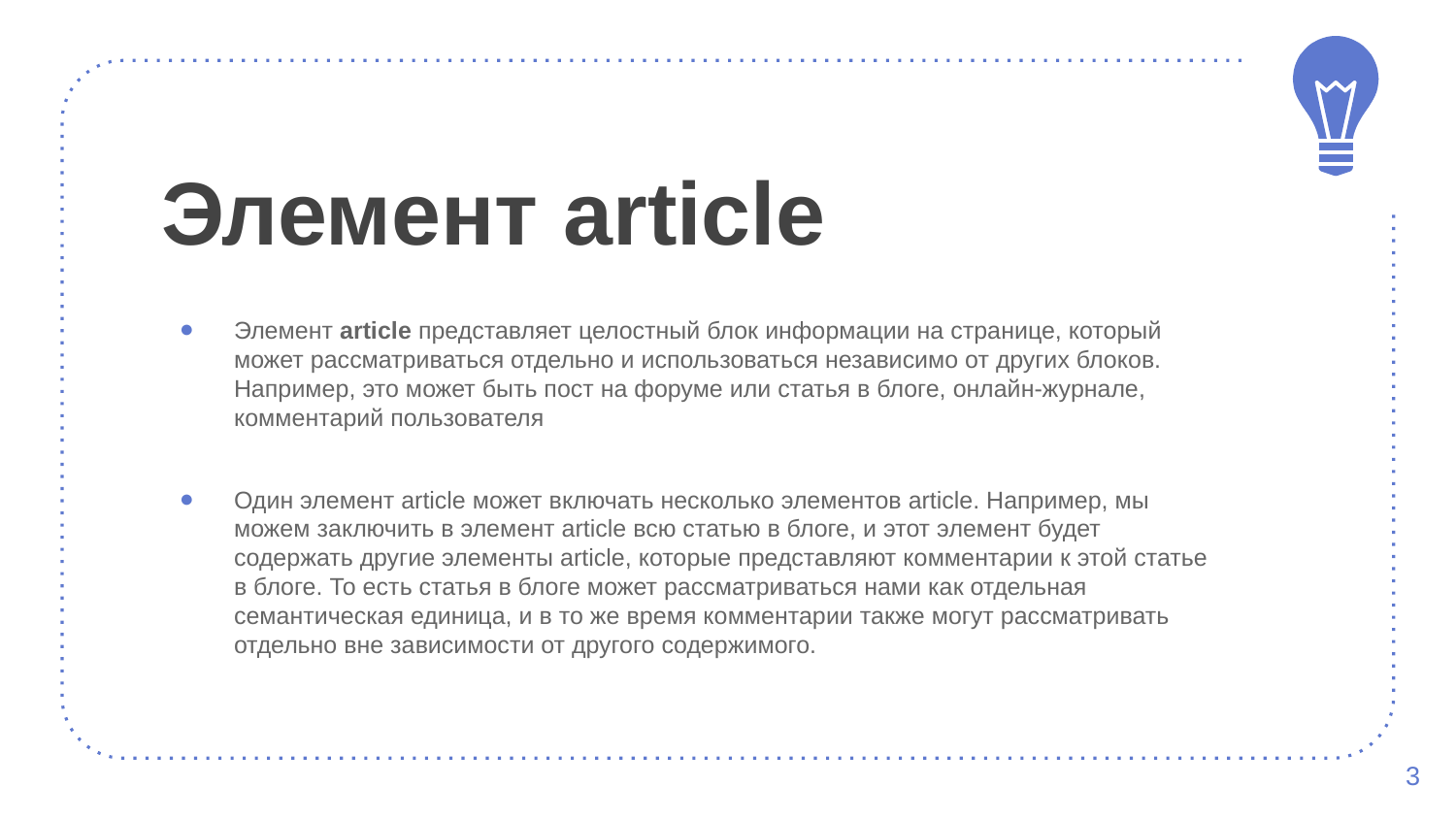

Элемент article
Элемент article представляет целостный блок информации на странице, который может рассматриваться отдельно и использоваться независимо от других блоков. Например, это может быть пост на форуме или статья в блоге, онлайн-журнале, комментарий пользователя

Один элемент article может включать несколько элементов article. Например, мы можем заключить в элемент article всю статью в блоге, и этот элемент будет содержать другие элементы article, которые представляют комментарии к этой статье в блоге. То есть статья в блоге может рассматриваться нами как отдельная семантическая единица, и в то же время комментарии также могут рассматривать отдельно вне зависимости от другого содержимого.

3